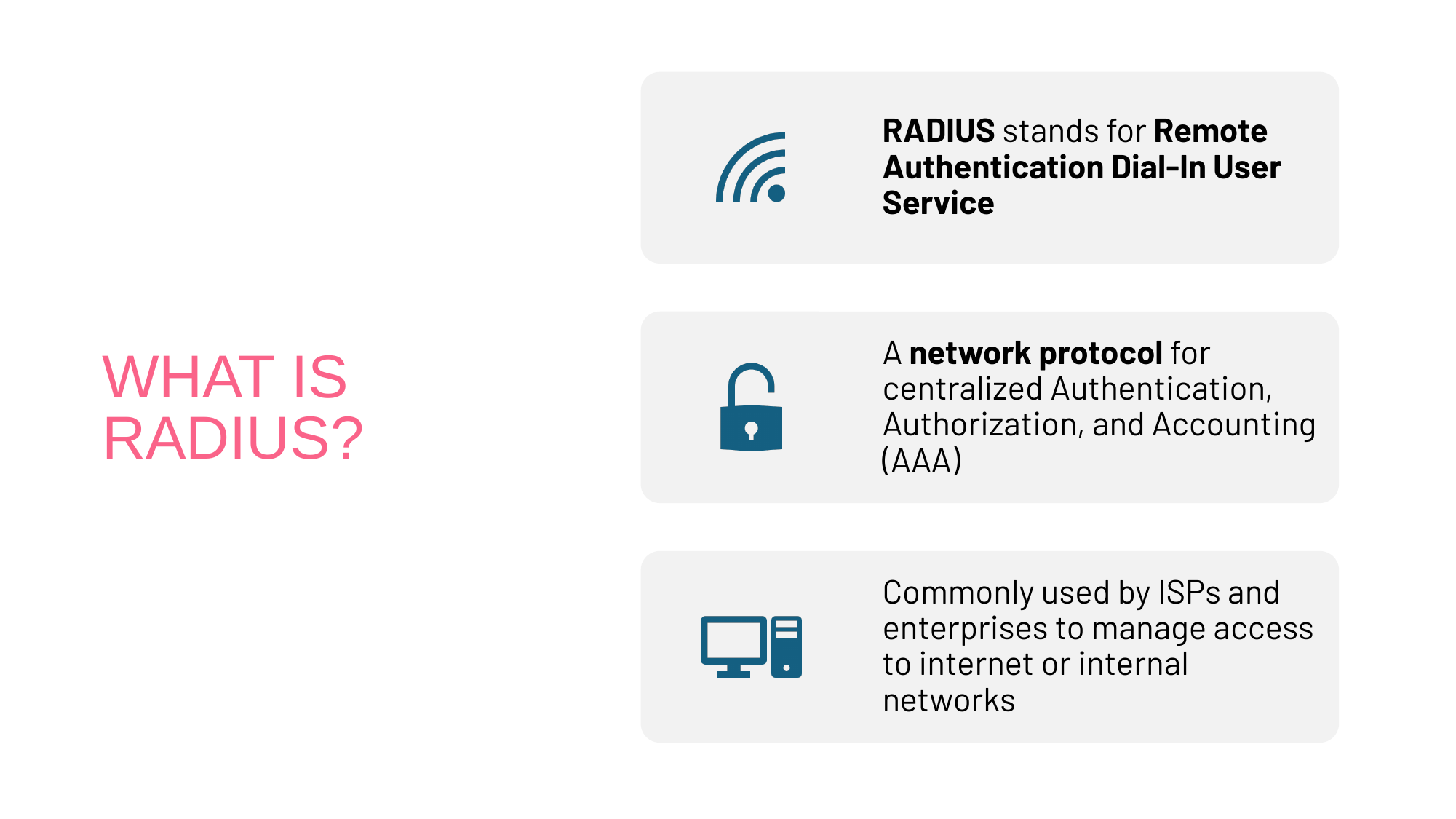

RADIUS stands for Remote Authentication Dial-In User Service
A network protocol for centralized Authentication, Authorization, and Accounting (AAA)
Commonly used by ISPs and enterprises to manage access to internet or internal networks
WHAT IS RADIUS?